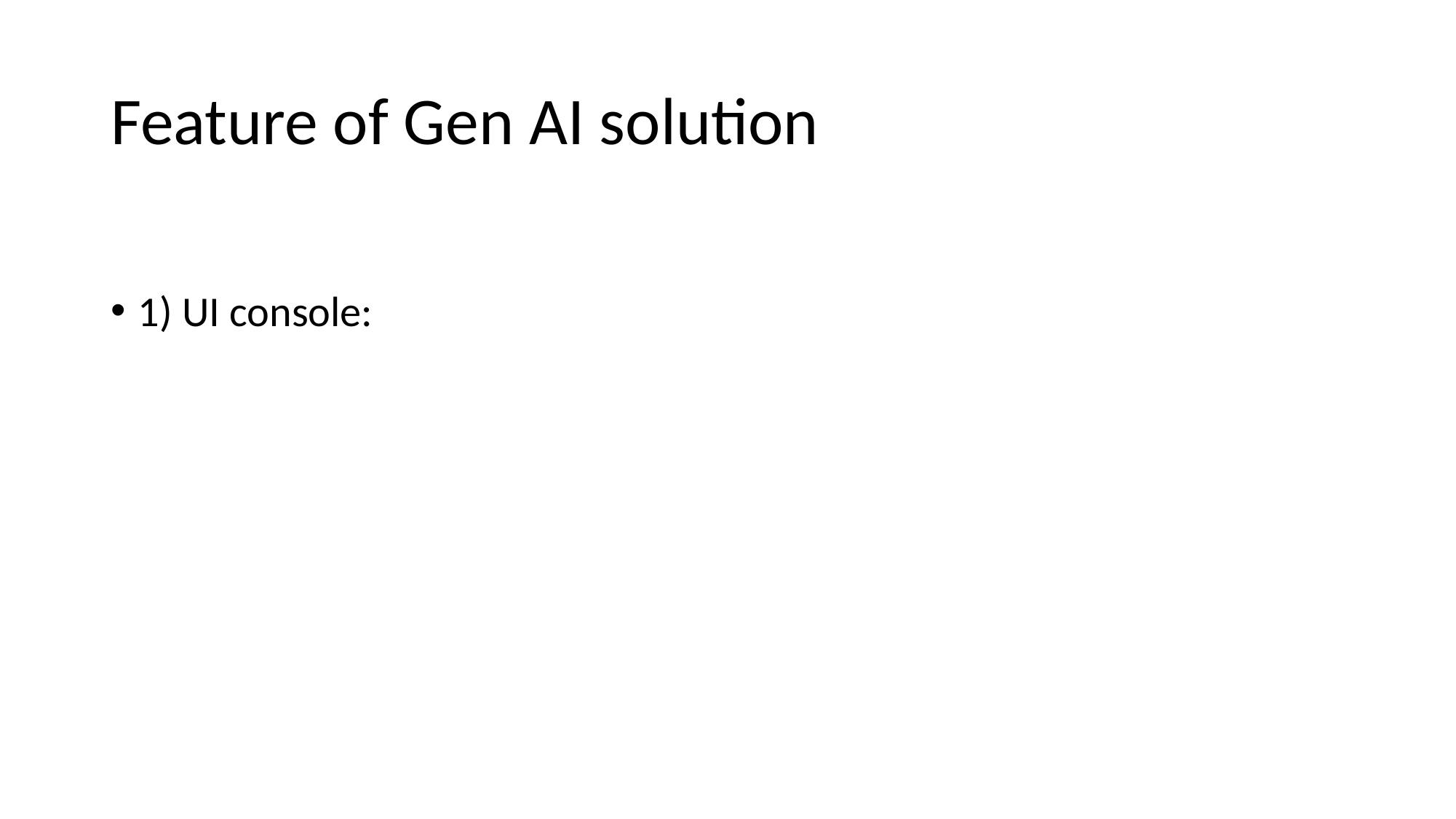

# Feature of Gen AI solution

1) UI console: